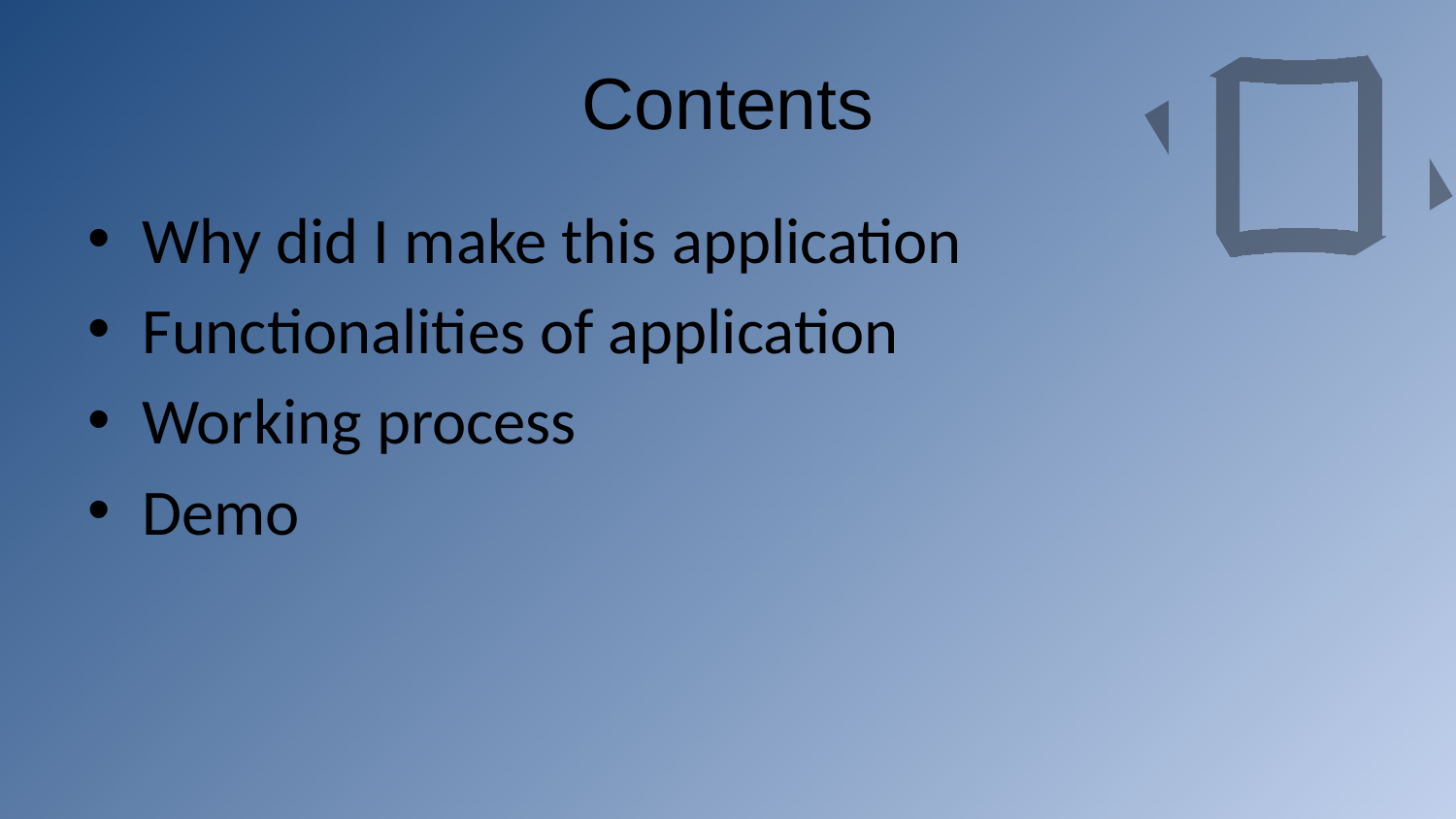

# Contents

Why did I make this application
Functionalities of application
Working process
Demo